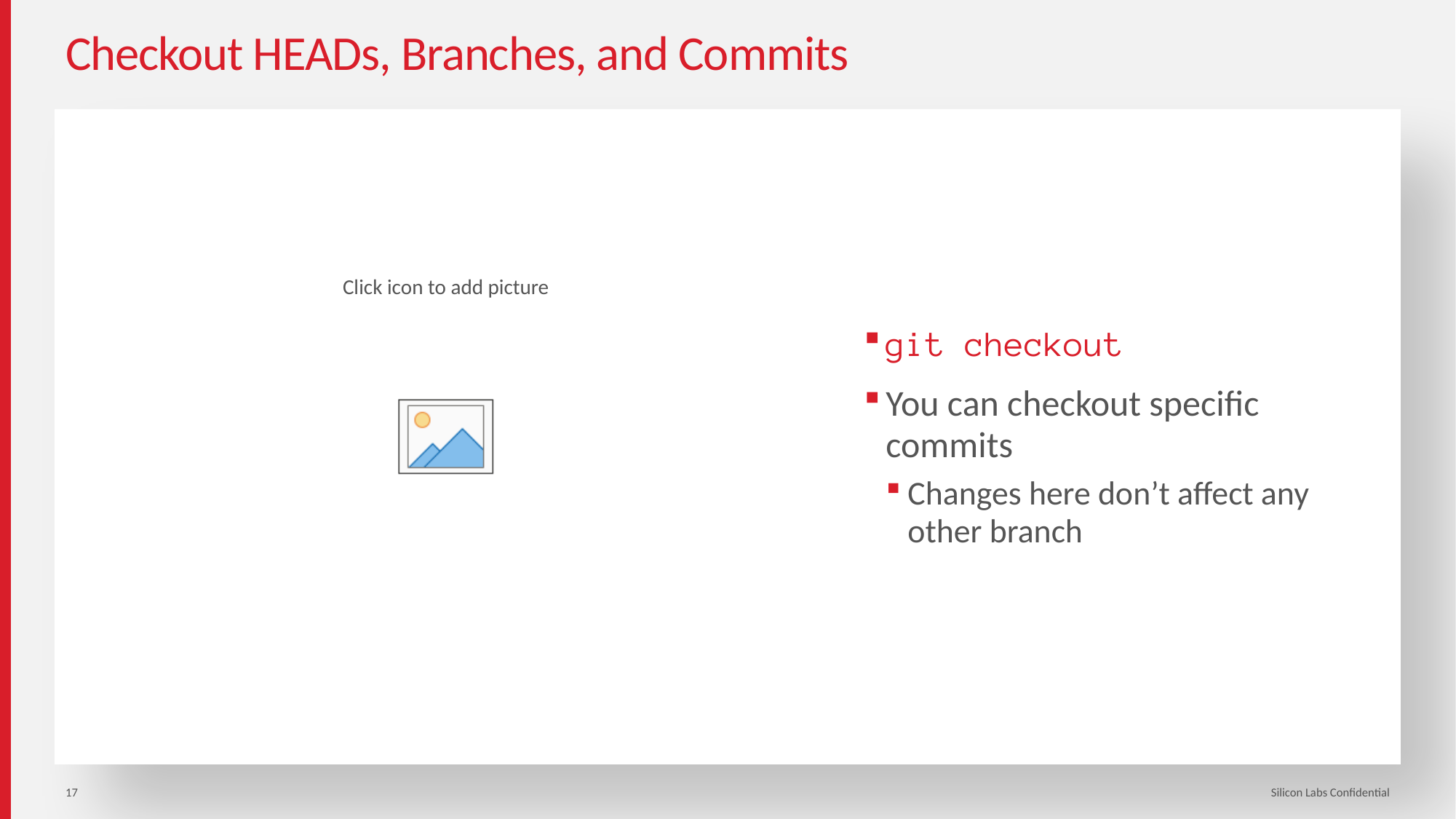

# Checkout HEADs, Branches, and Commits

git checkout
You can checkout specific commits
Changes here don’t affect any other branch
17
Silicon Labs Confidential